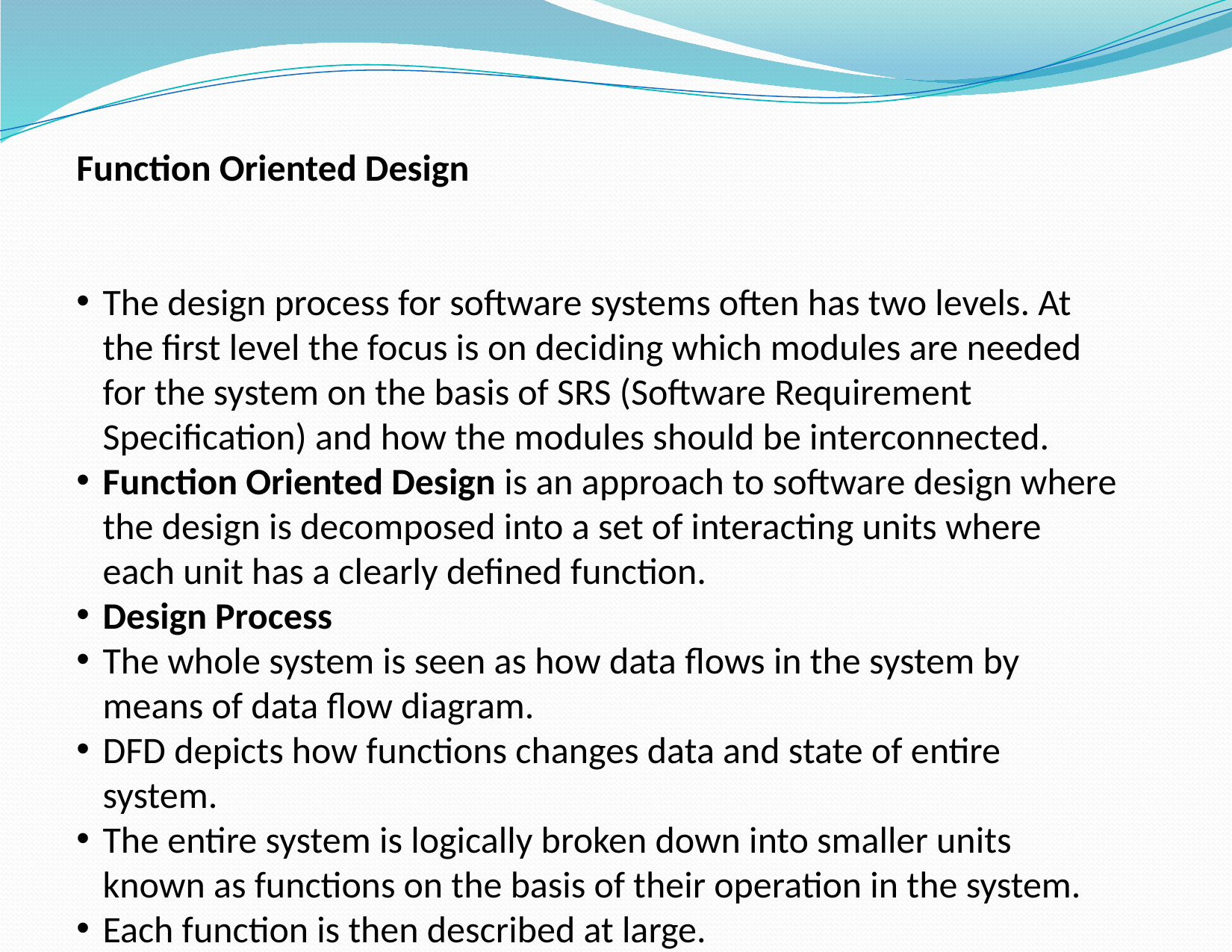

Function Oriented Design

The design process for software systems often has two levels. At the first level the focus is on deciding which modules are needed for the system on the basis of SRS (Software Requirement Specification) and how the modules should be interconnected.
Function Oriented Design is an approach to software design where the design is decomposed into a set of interacting units where each unit has a clearly defined function.
Design Process
The whole system is seen as how data flows in the system by means of data flow diagram.
DFD depicts how functions changes data and state of entire system.
The entire system is logically broken down into smaller units known as functions on the basis of their operation in the system.
Each function is then described at large.